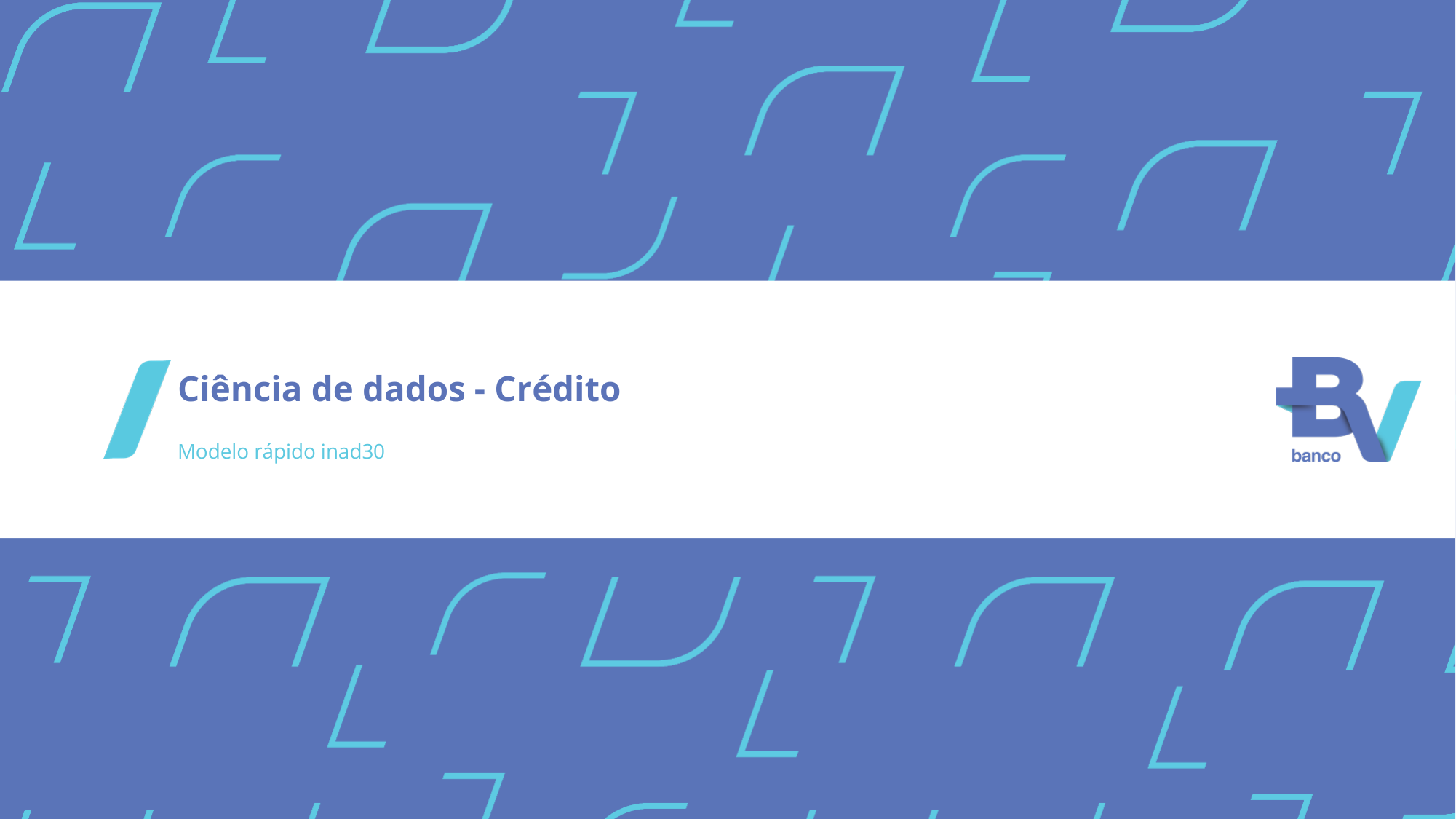

# Ciência de dados - Crédito
Modelo rápido inad30